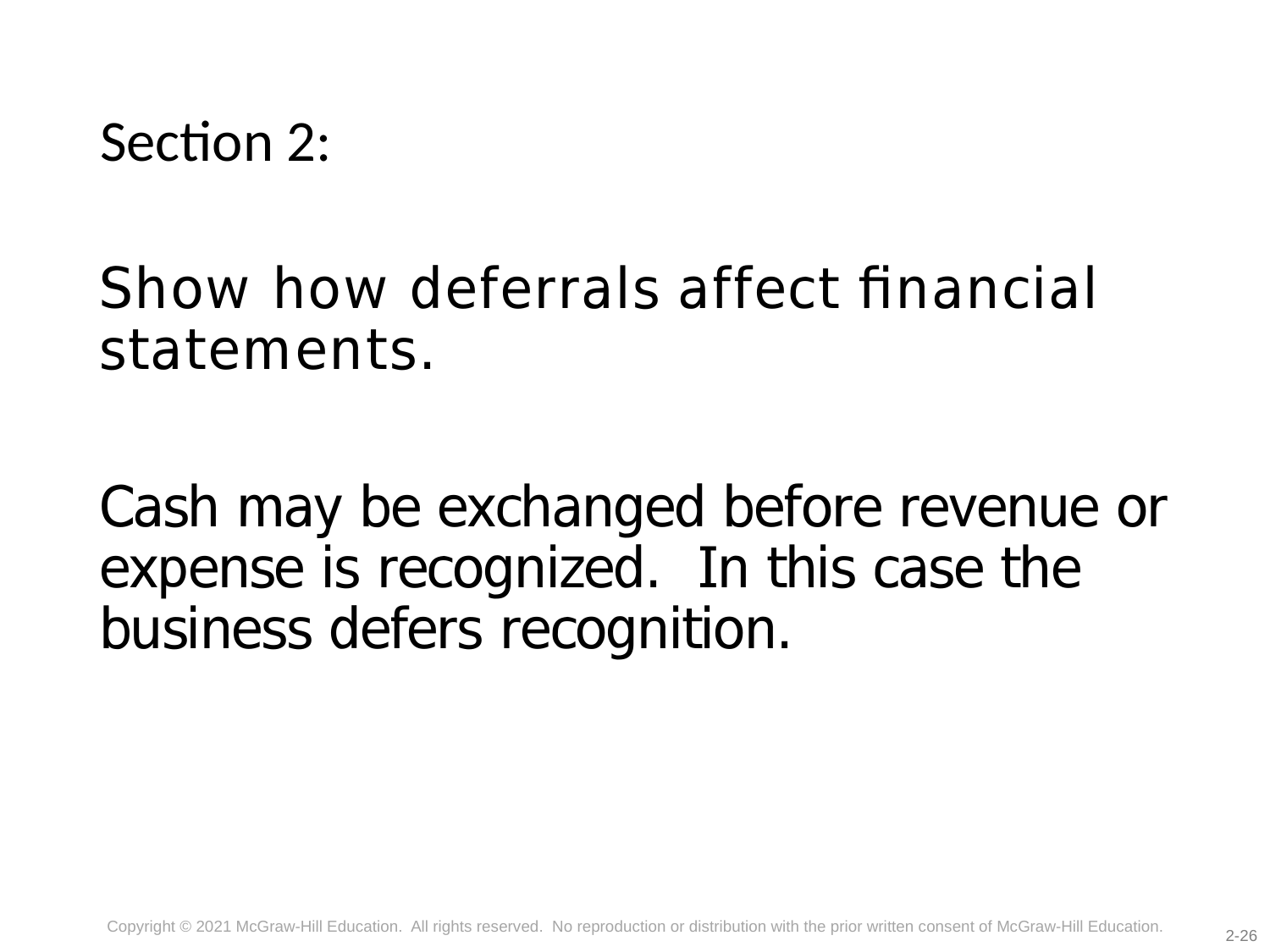

# Section 2:
Show how deferrals affect financial statements.

Cash may be exchanged before revenue or expense is recognized.  In this case the business defers recognition.